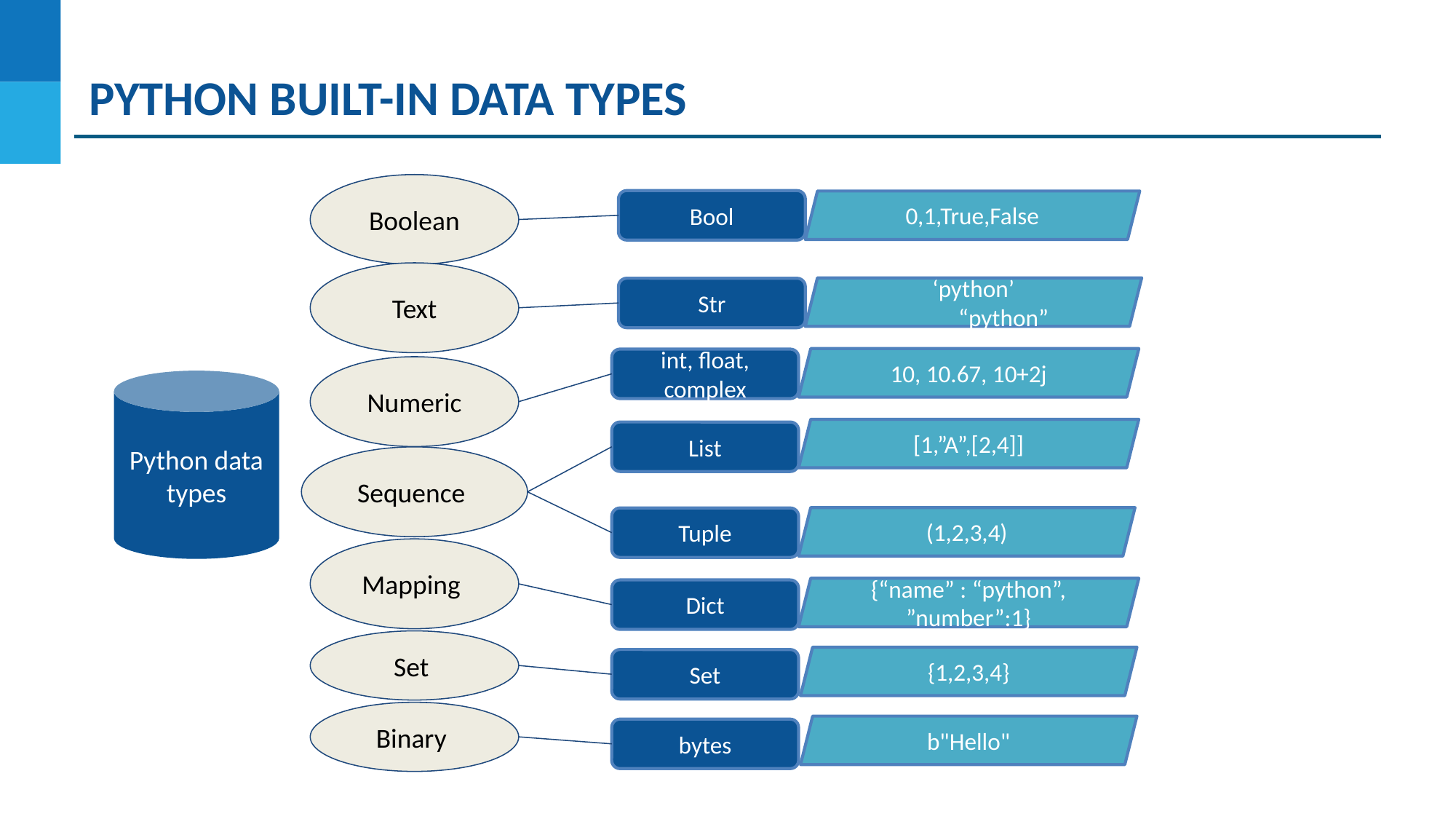

# PYTHON BUILT-IN DATA TYPES
Boolean
Bool
0,1,True,False
Text
‘python’
           “python”
Str
10, 10.67, 10+2j
int, float, complex
Numeric
Python data types
[1,”A”,[2,4]]
List
Sequence
(1,2,3,4)
Tuple
Mapping
{“name” : “python”, ”number”:1}
Dict
Set
{1,2,3,4}
Set
Binary
b"Hello"
bytes